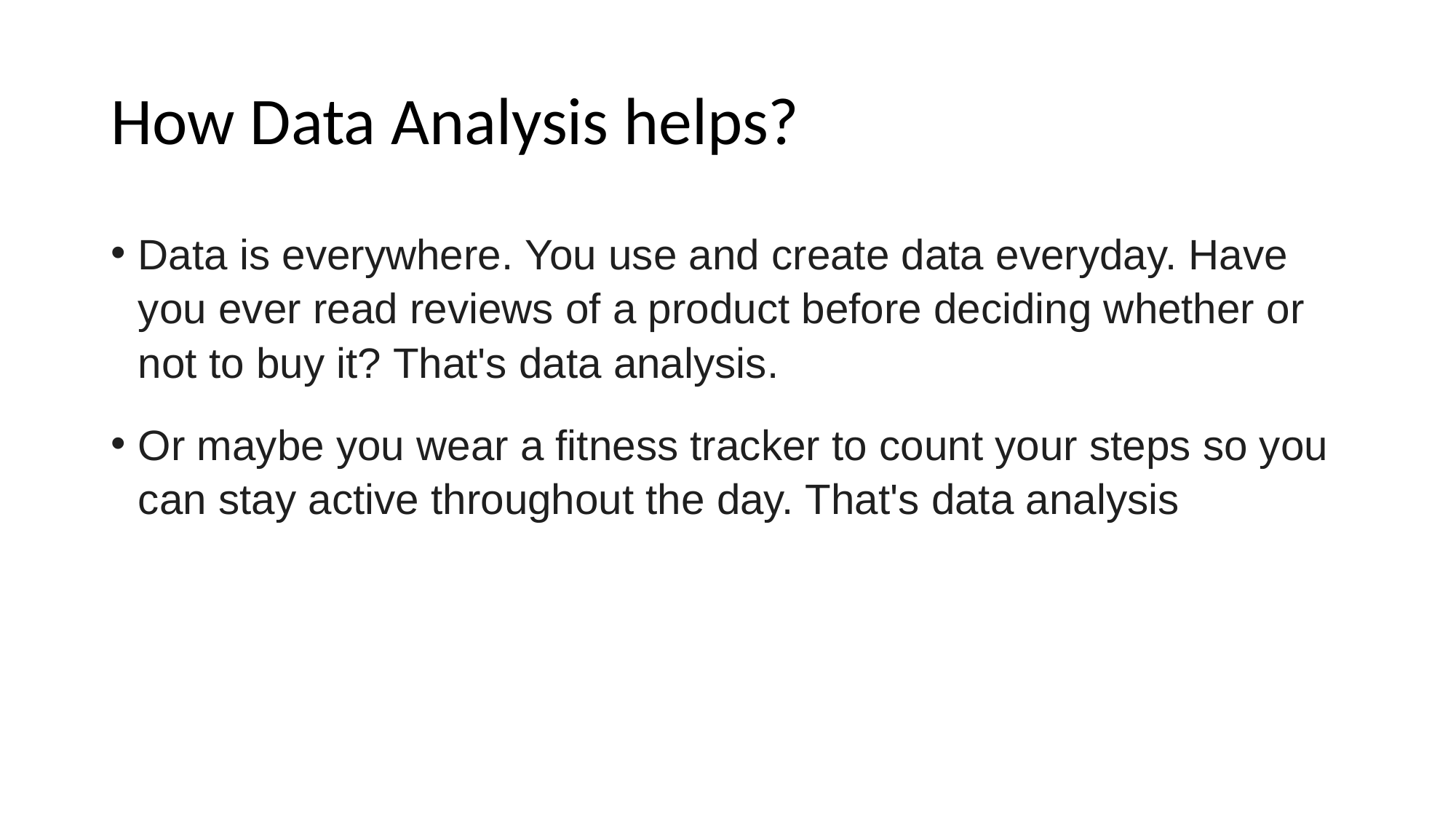

# How Data Analysis helps?
Data is everywhere. You use and create data everyday. Have you ever read reviews of a product before deciding whether or not to buy it? That's data analysis.
Or maybe you wear a fitness tracker to count your steps so you can stay active throughout the day. That's data analysis